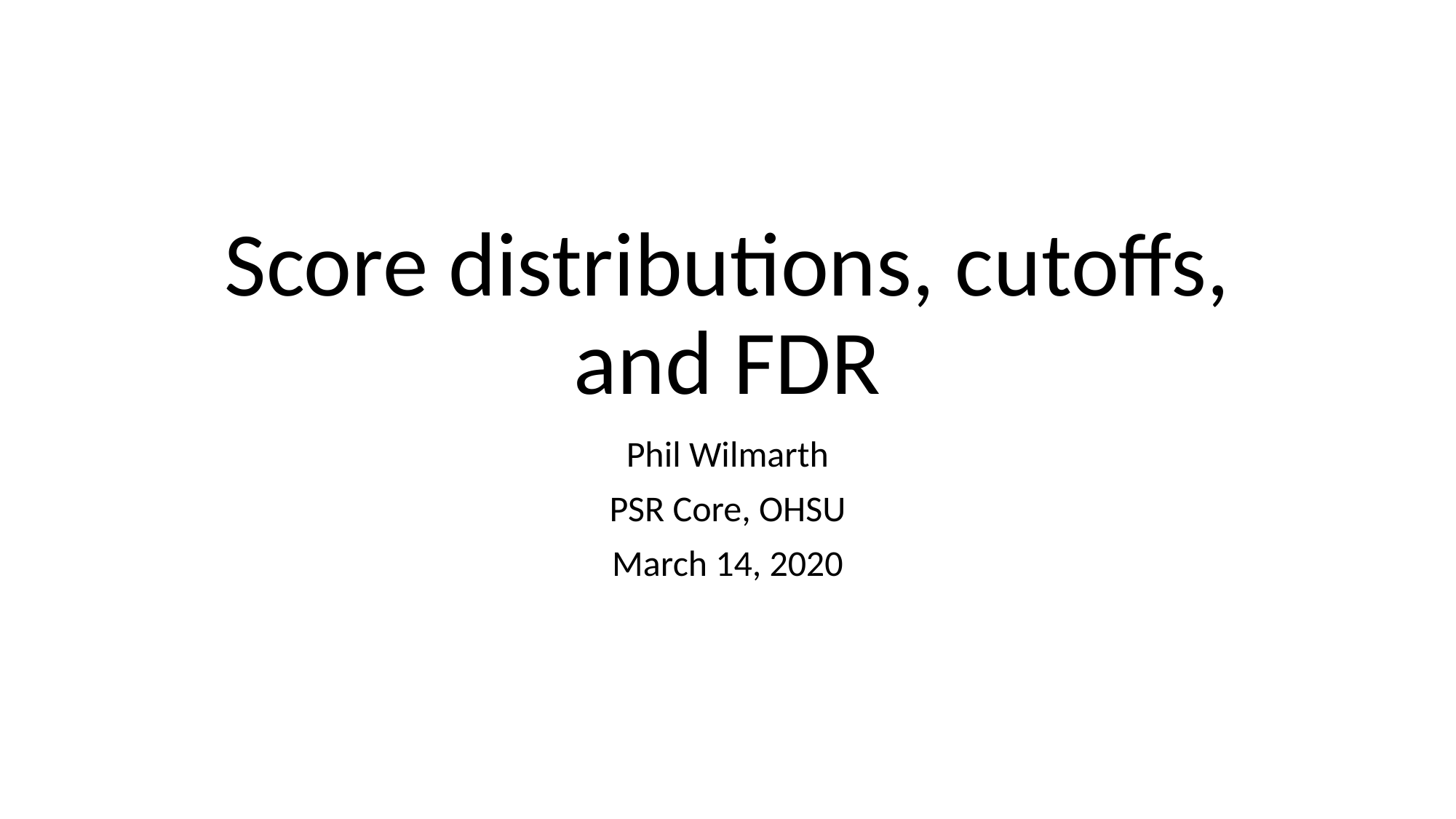

# Score distributions, cutoffs, and FDR
Phil Wilmarth
PSR Core, OHSU
March 14, 2020